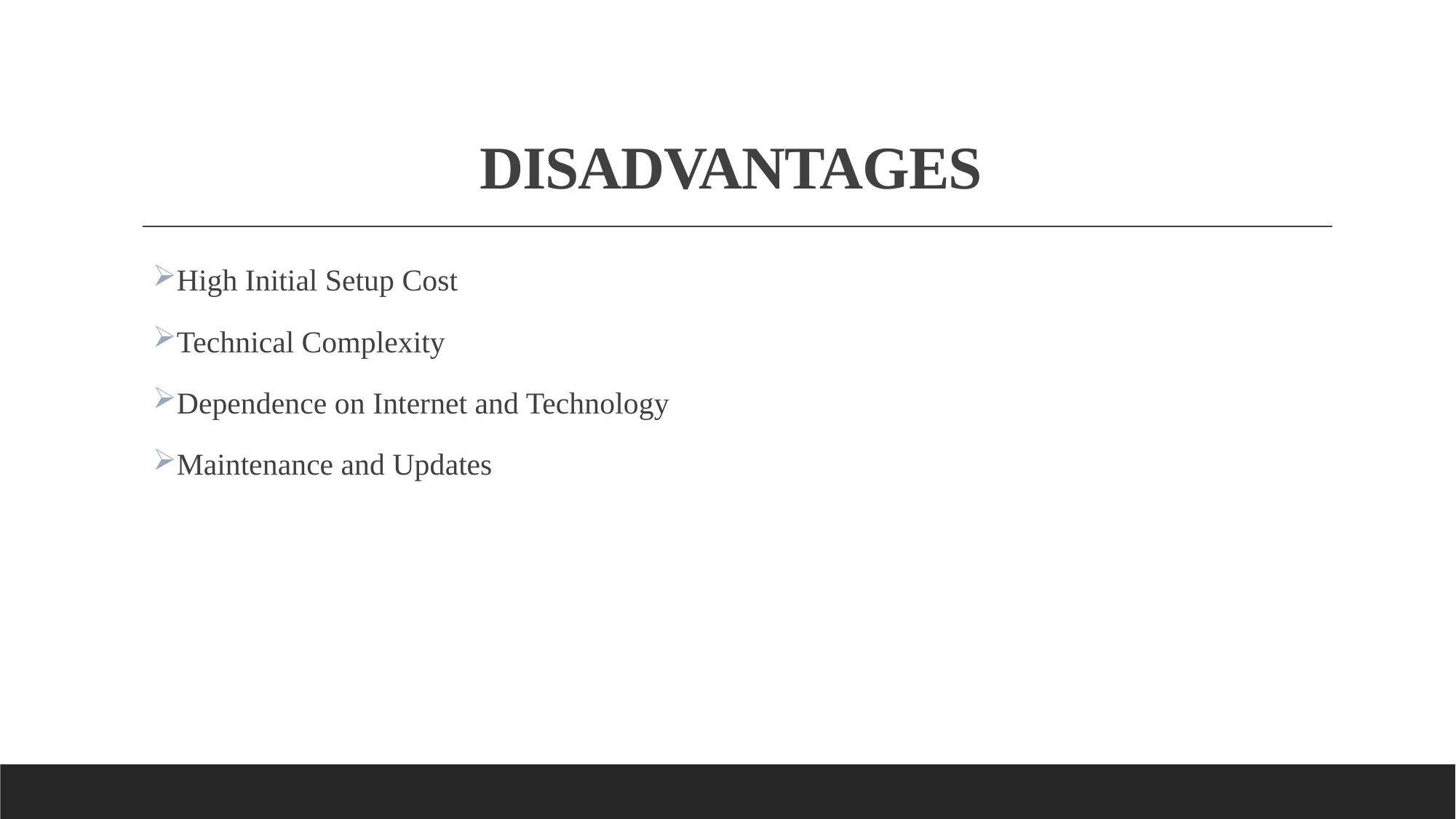

# DISADVANTAGES
High Initial Setup Cost
Technical Complexity
Dependence on Internet and Technology
Maintenance and Updates